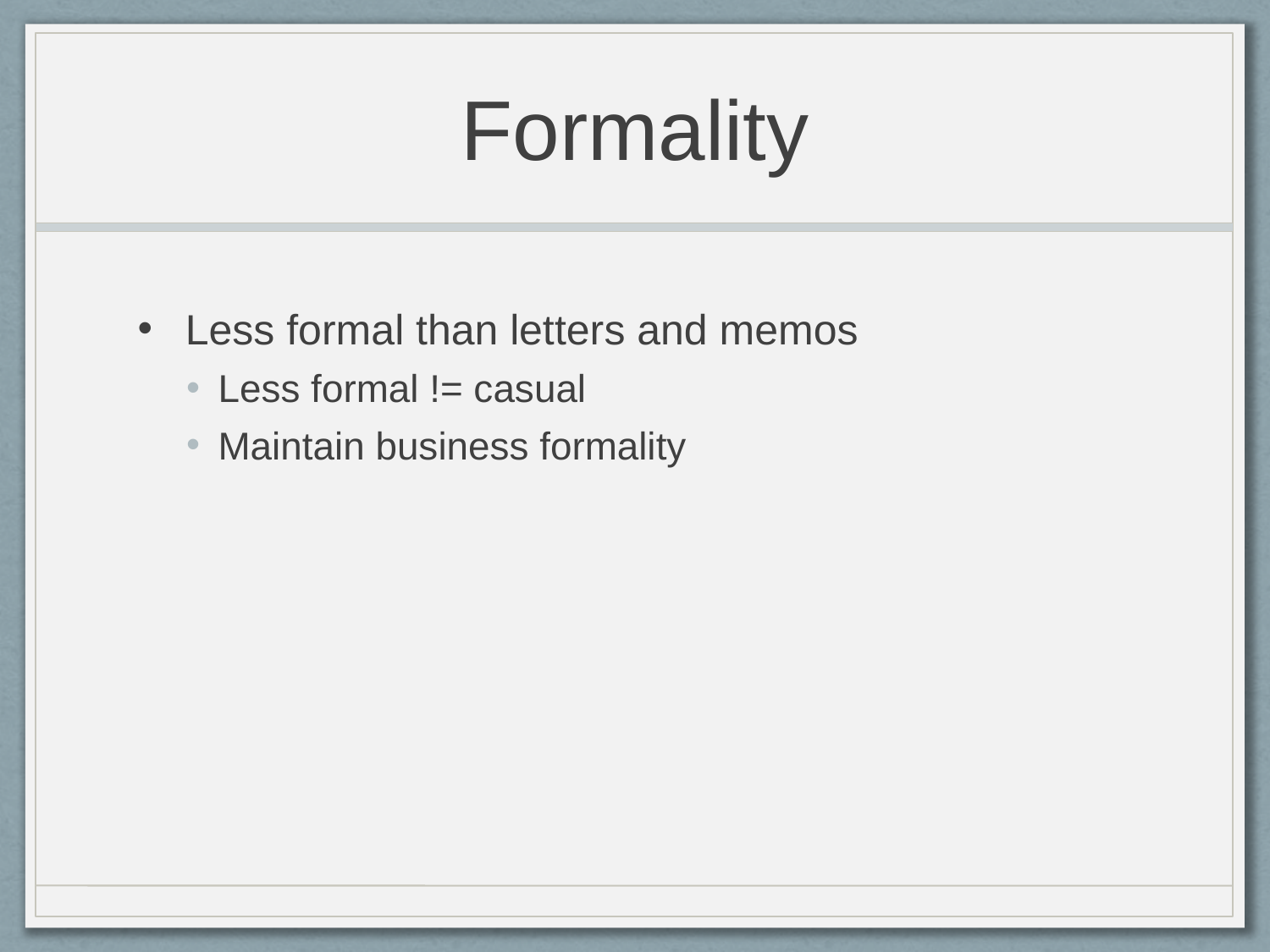

# Formality
Less formal than letters and memos
Less formal != casual
Maintain business formality